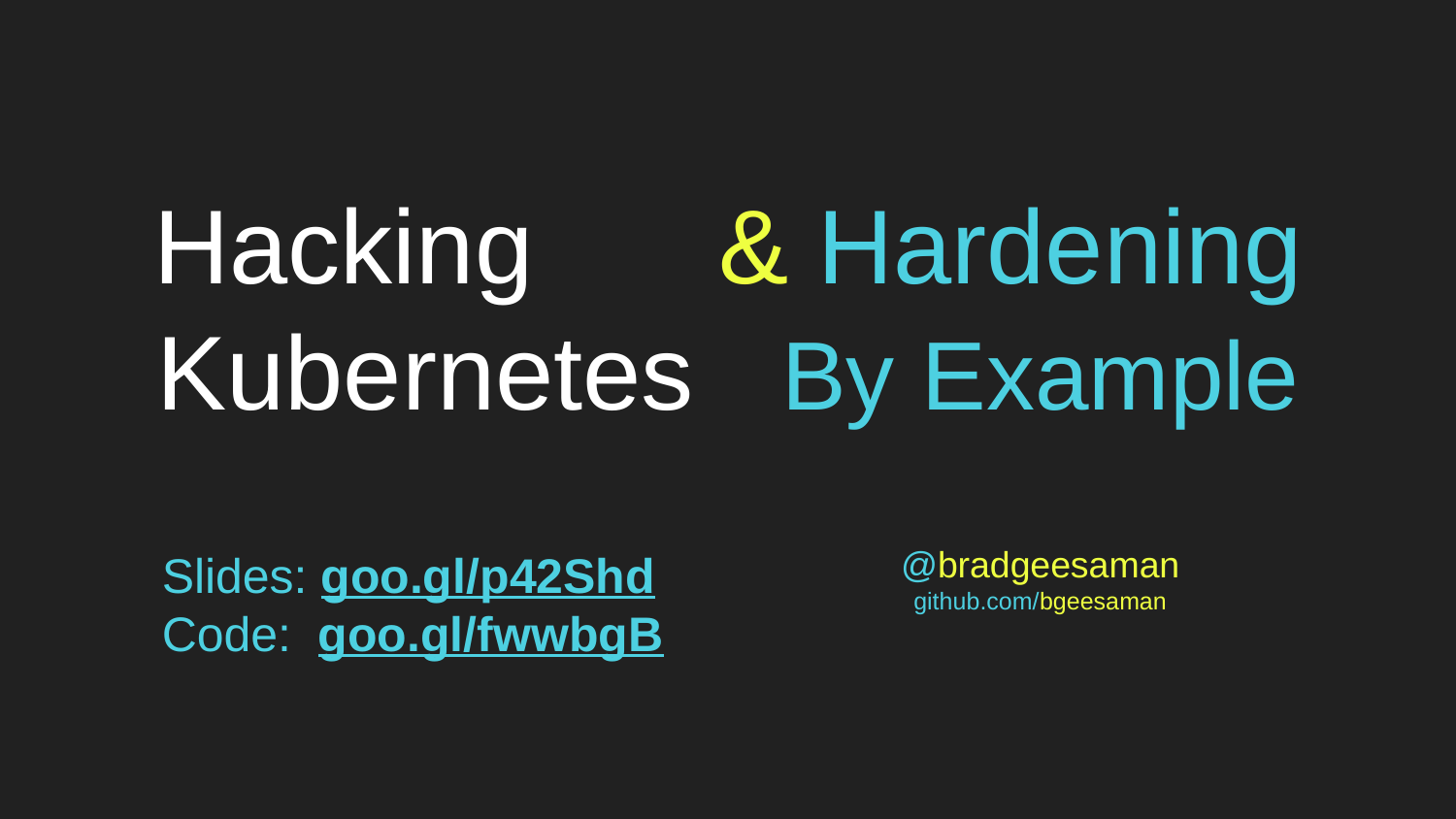

# Hacking       & Hardening Kubernetes   By Example
@bradgeesaman
github.com/bgeesaman
Slides: goo.gl/p42Shd
Code:  goo.gl/fwwbgB